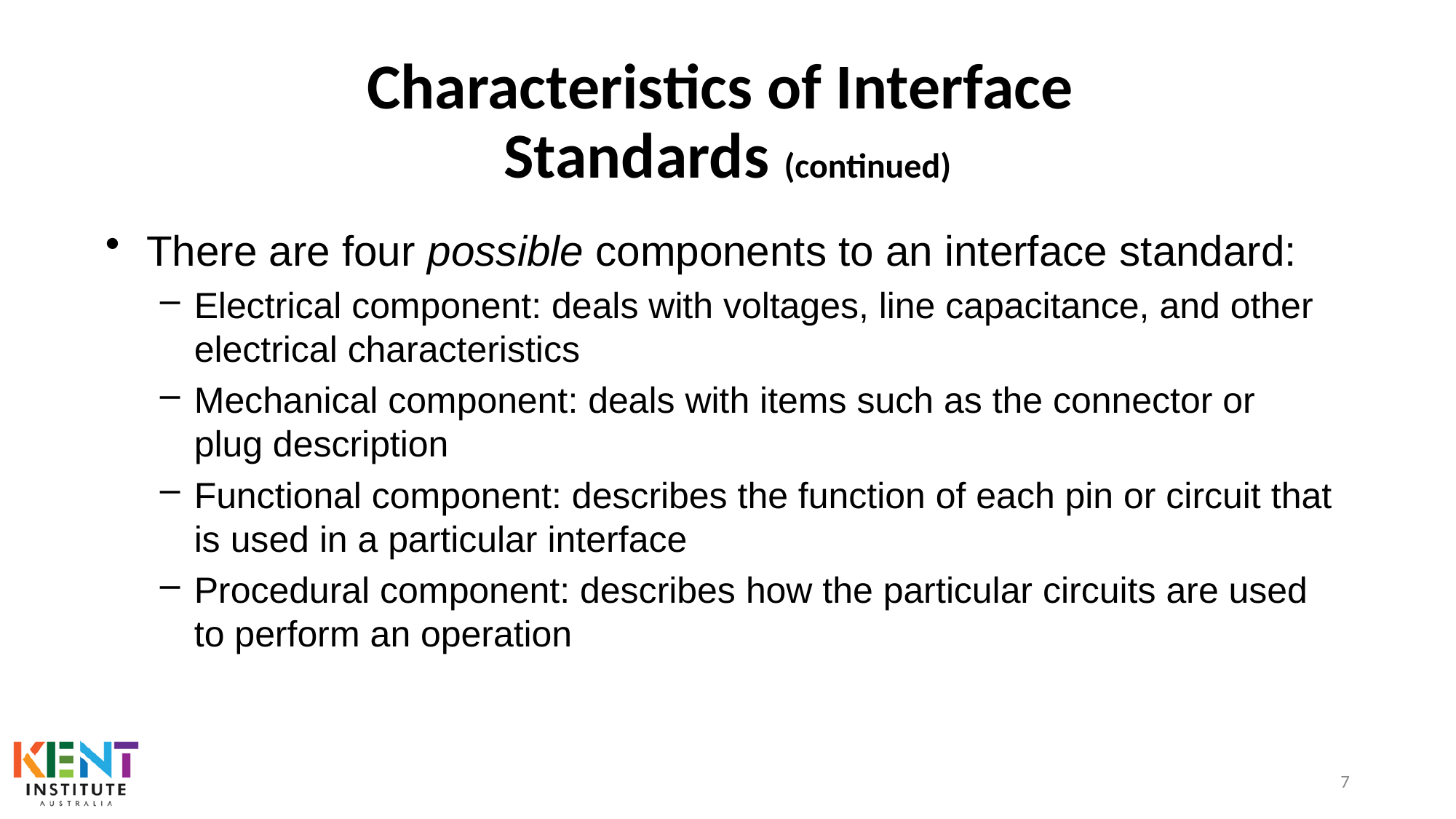

# Characteristics of Interface Standards (continued)
There are four possible components to an interface standard:
Electrical component: deals with voltages, line capacitance, and other electrical characteristics
Mechanical component: deals with items such as the connector or plug description
Functional component: describes the function of each pin or circuit that is used in a particular interface
Procedural component: describes how the particular circuits are used to perform an operation
7